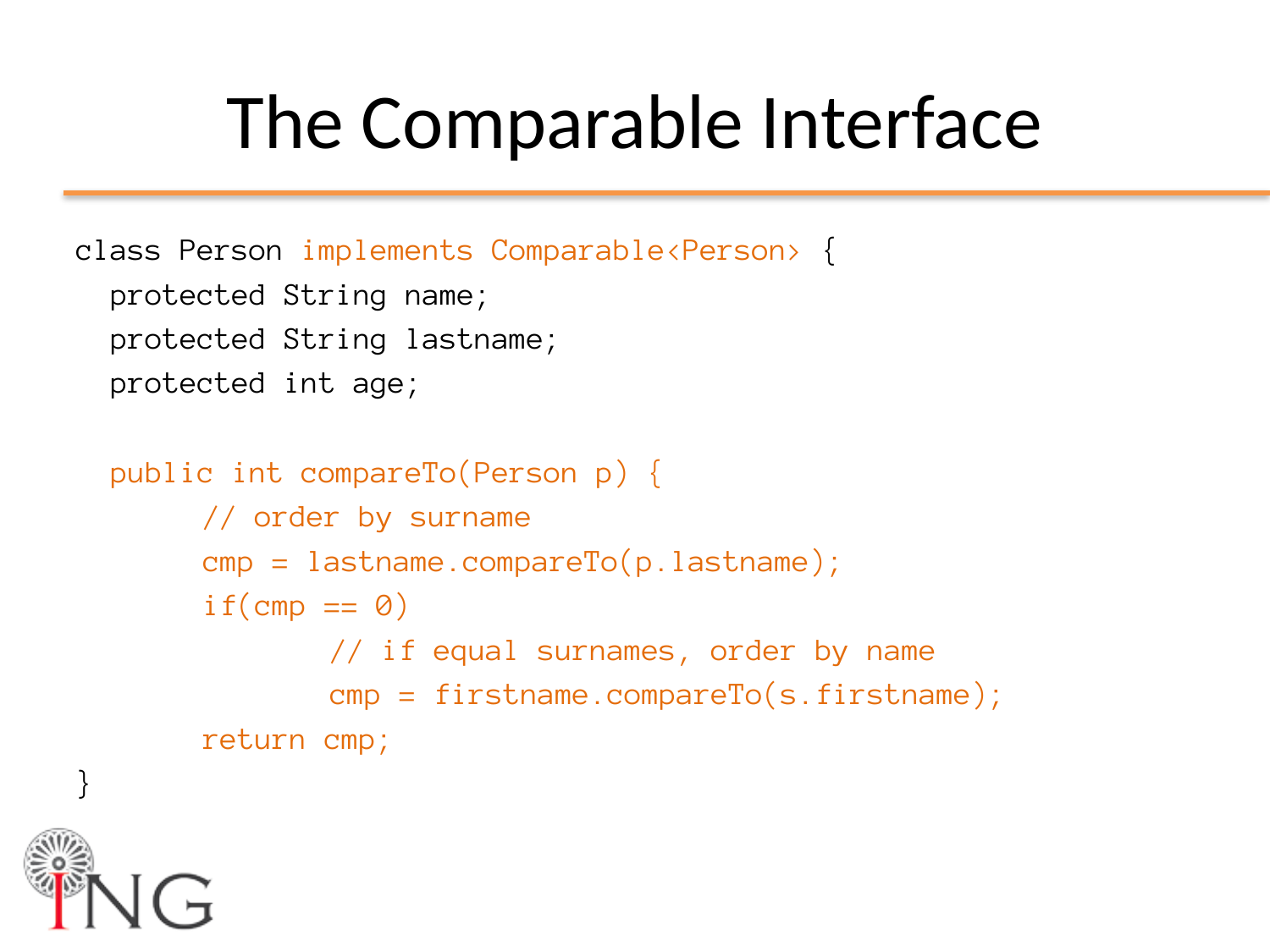

# The Comparable Interface
class Person implements Comparable<Person> {
  protected String name;
  protected String lastname;
  protected int age;

  public int compareTo(Person p) {
	// order by surname
	cmp = lastname.compareTo(p.lastname);
	if(cmp == 0)
		// if equal surnames, order by name
		cmp = firstname.compareTo(s.firstname);
	return cmp;
}